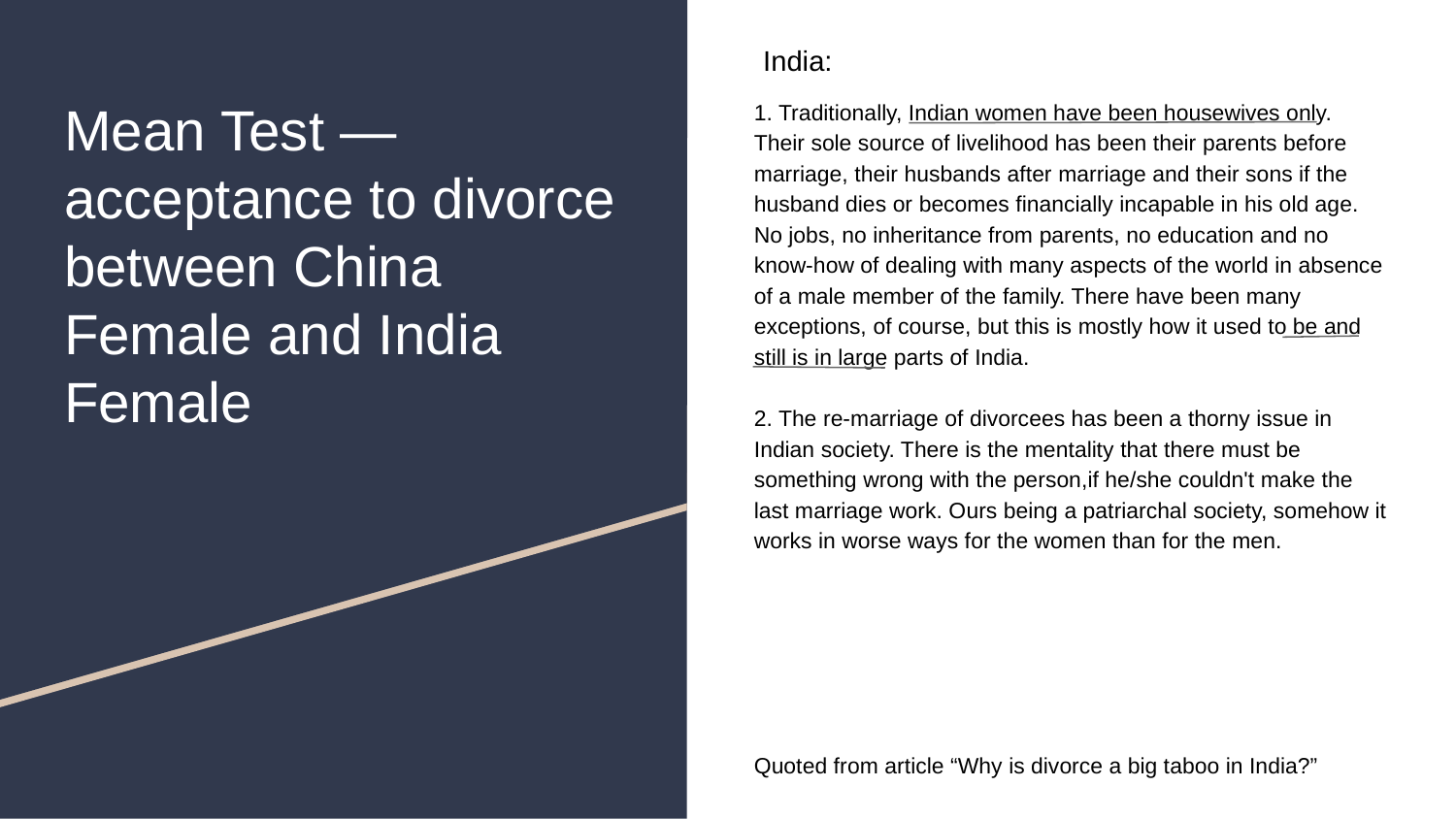

India:

# Mean Test — acceptance to divorce between China Female and India Female
1. Traditionally, Indian women have been housewives only. Their sole source of livelihood has been their parents before marriage, their husbands after marriage and their sons if the husband dies or becomes financially incapable in his old age. No jobs, no inheritance from parents, no education and no know-how of dealing with many aspects of the world in absence of a male member of the family. There have been many exceptions, of course, but this is mostly how it used to be and still is in large parts of India.

2. The re-marriage of divorcees has been a thorny issue in Indian society. There is the mentality that there must be something wrong with the person,if he/she couldn't make the last marriage work. Ours being a patriarchal society, somehow it works in worse ways for the women than for the men.
Quoted from article “Why is divorce a big taboo in India?”